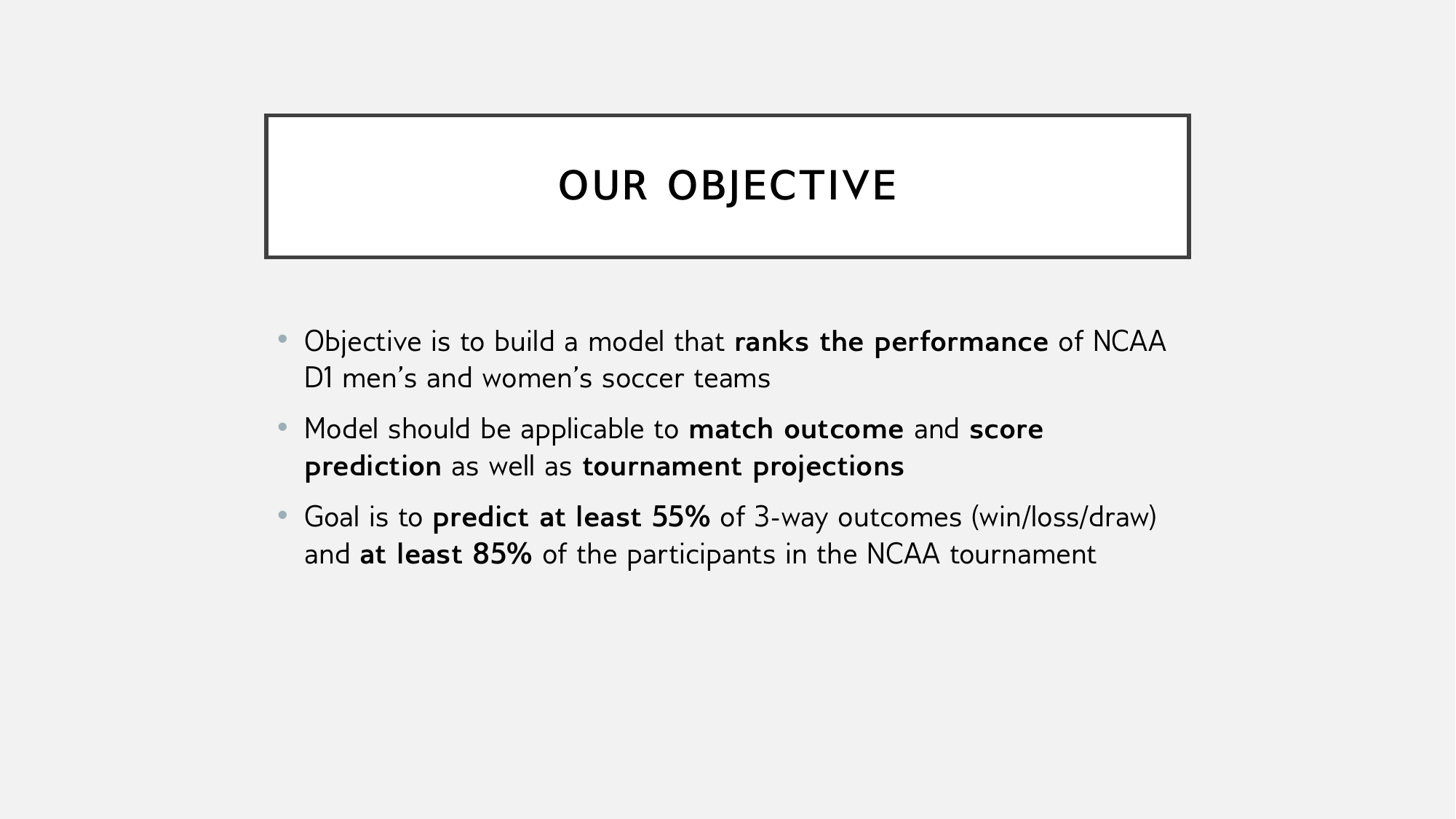

# OUR objective
Objective is to build a model that ranks the performance of NCAA D1 men’s and women’s soccer teams
Model should be applicable to match outcome and score prediction as well as tournament projections
Goal is to predict at least 55% of 3-way outcomes (win/loss/draw) and at least 85% of the participants in the NCAA tournament